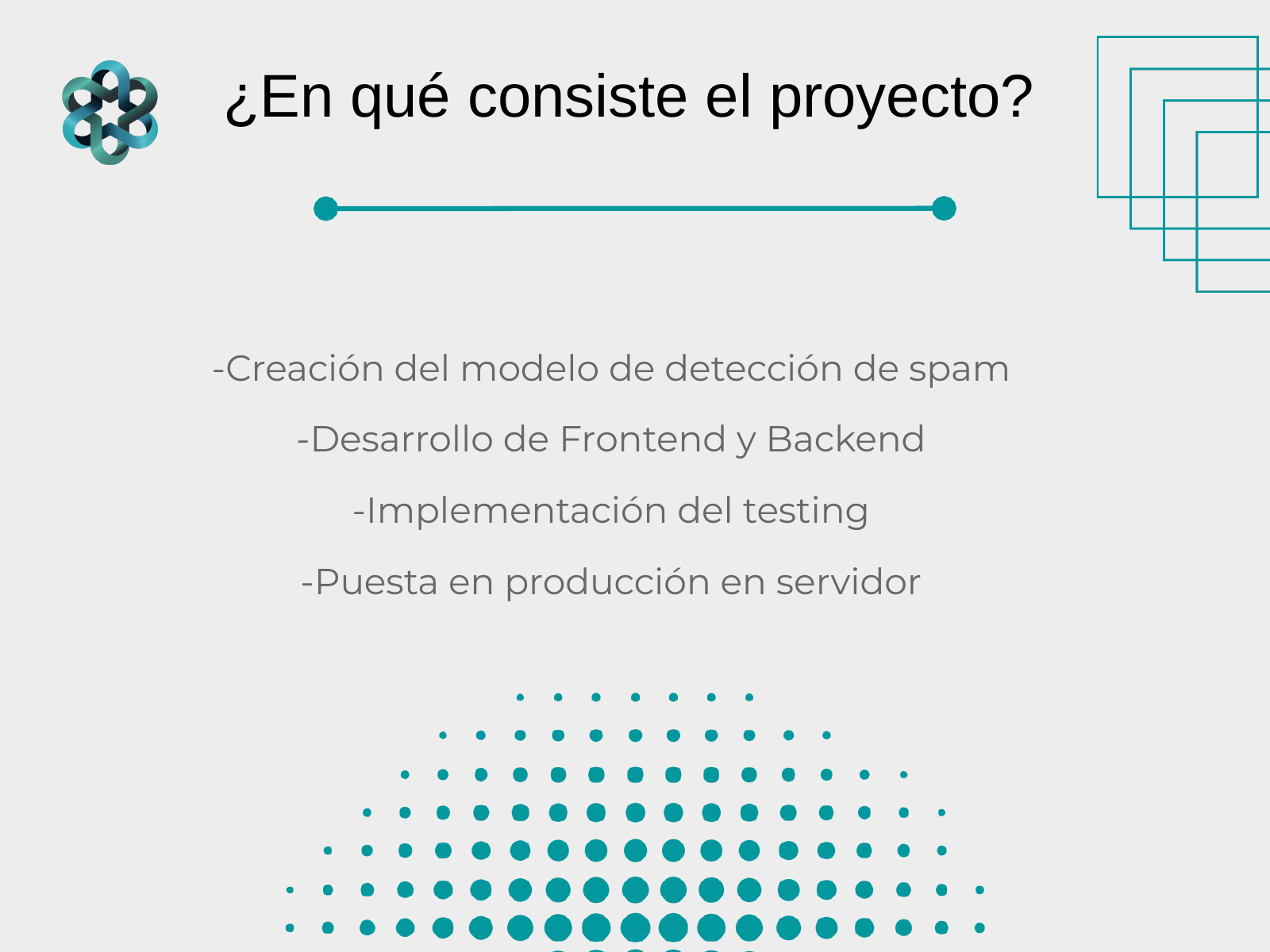

¿En qué consiste el proyecto?

-Creación del modelo de detección de spam
-Desarrollo de Frontend y Backend
-Implementación del testing
-Puesta en producción en servidor